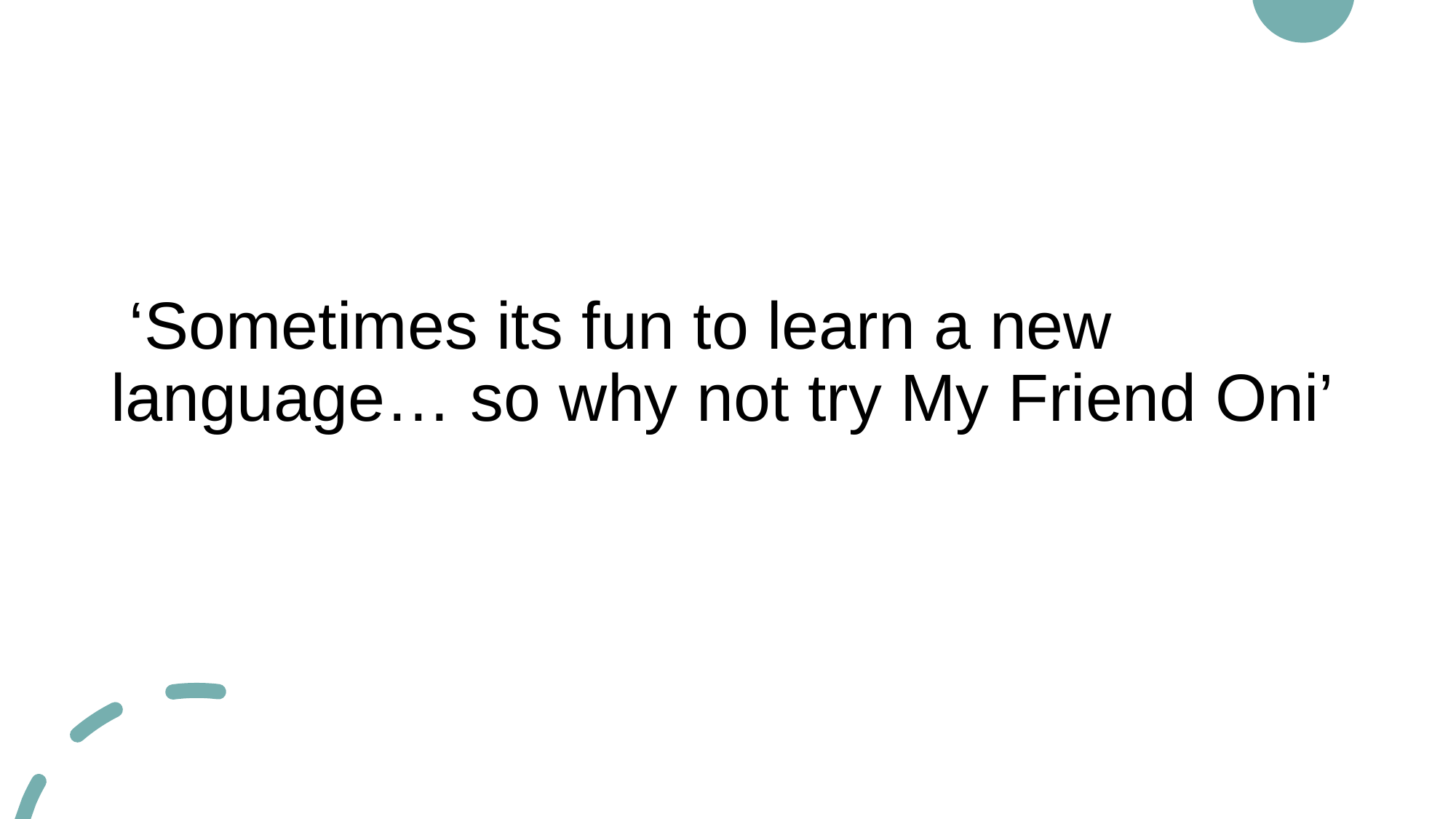

# ‘Sometimes its fun to learn a new language… so why not try My Friend Oni’